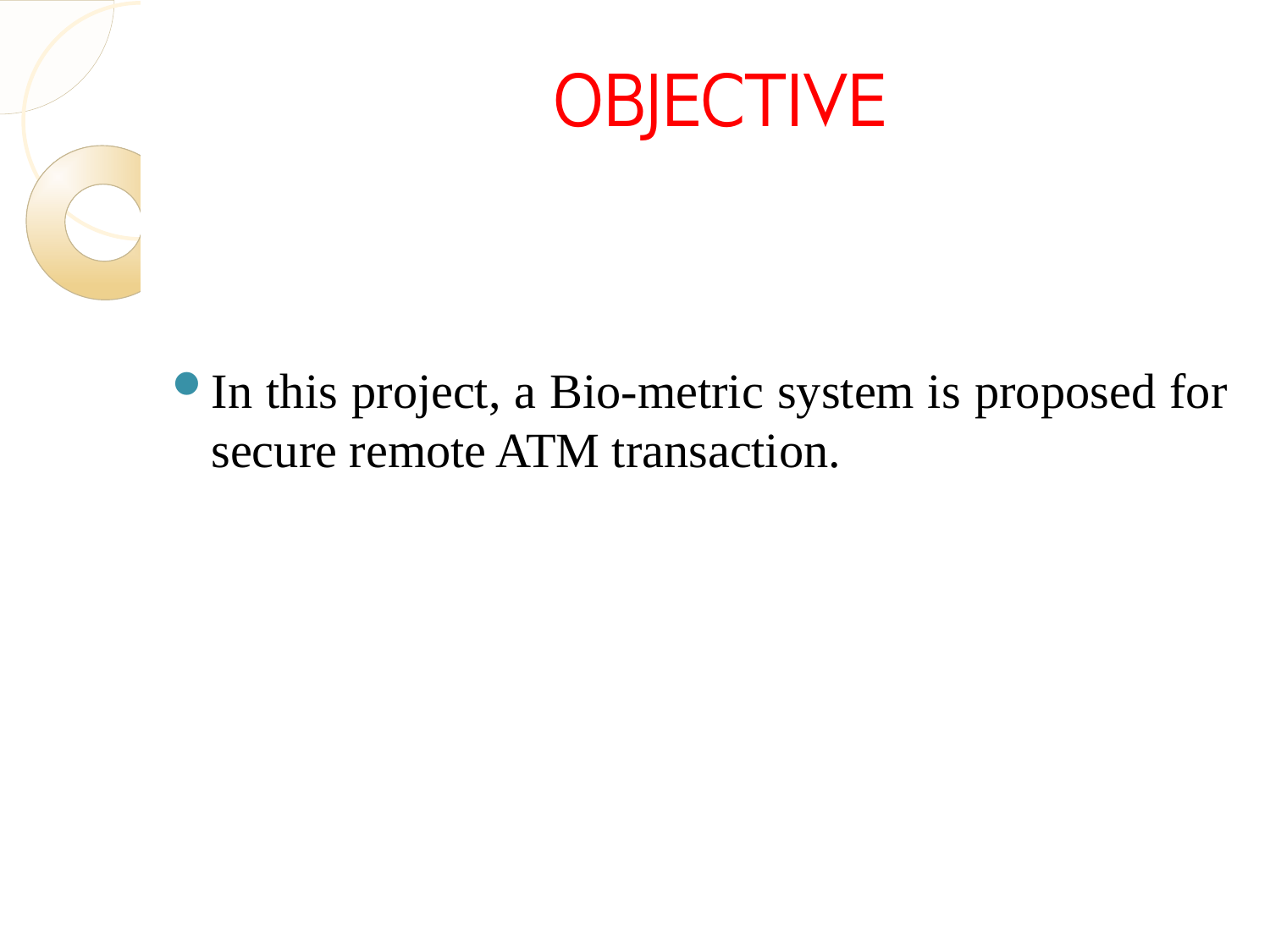

# OBJECTIVE

In this project, a Bio-metric system is proposed for secure remote ATM transaction.